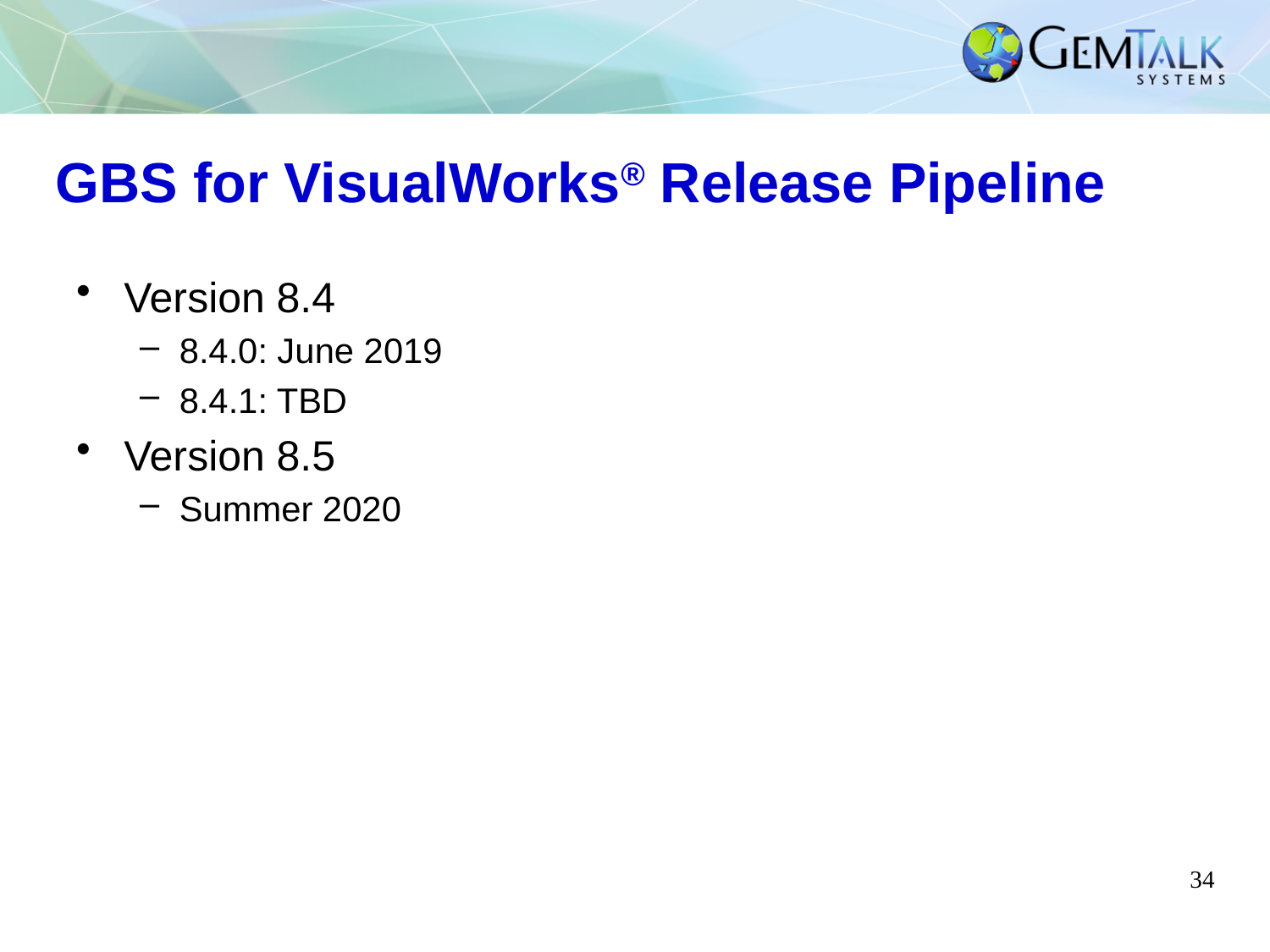

# GBS for VisualWorks® Release Pipeline
Version 8.4
8.4.0: June 2019
8.4.1: TBD
Version 8.5
Summer 2020

34